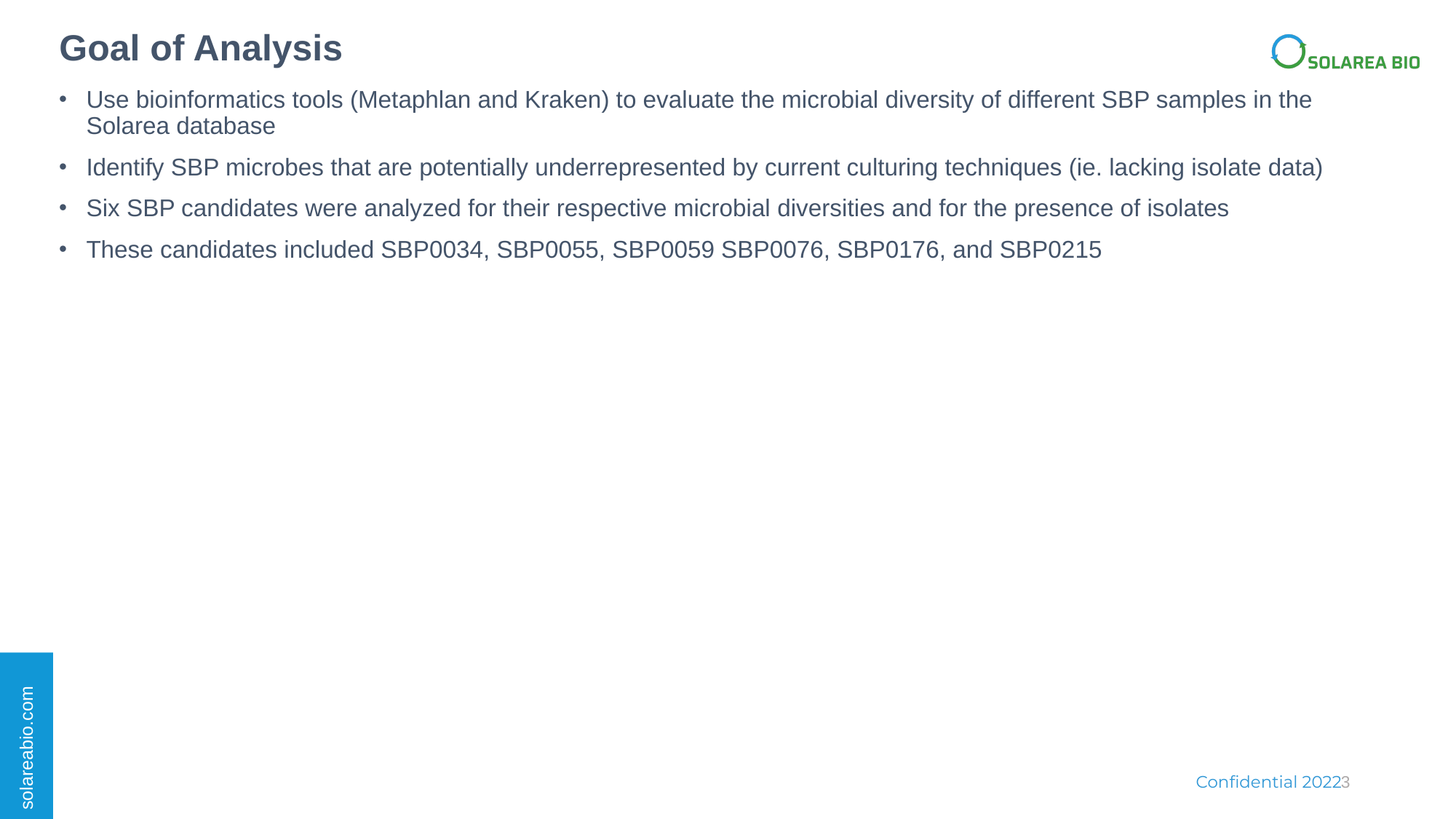

# Goal of Analysis
Use bioinformatics tools (Metaphlan and Kraken) to evaluate the microbial diversity of different SBP samples in the Solarea database
Identify SBP microbes that are potentially underrepresented by current culturing techniques (ie. lacking isolate data)
Six SBP candidates were analyzed for their respective microbial diversities and for the presence of isolates
These candidates included SBP0034, SBP0055, SBP0059 SBP0076, SBP0176, and SBP0215